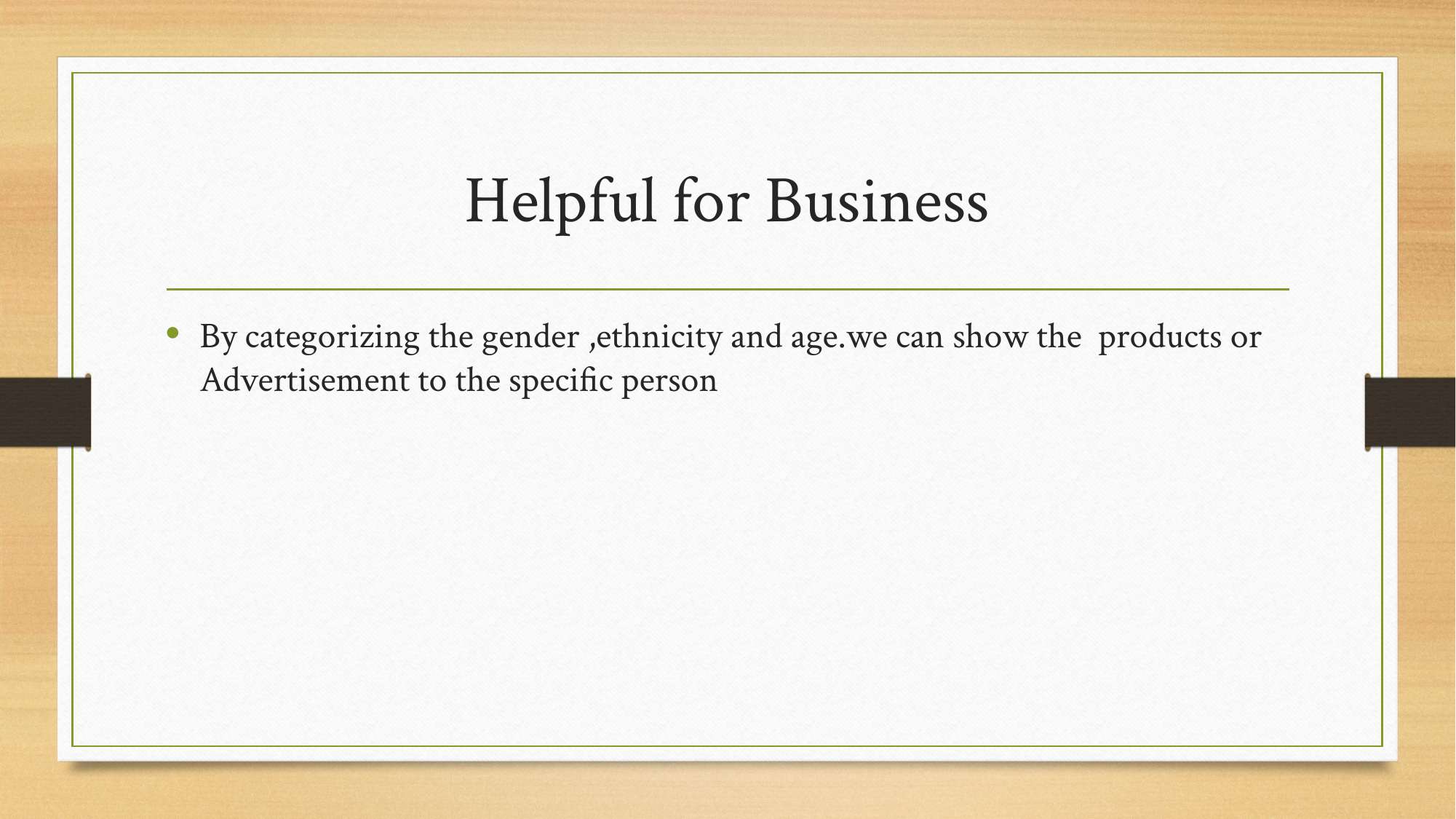

# Helpful for Business
By categorizing the gender ,ethnicity and age.we can show the  products or Advertisement to the specific person